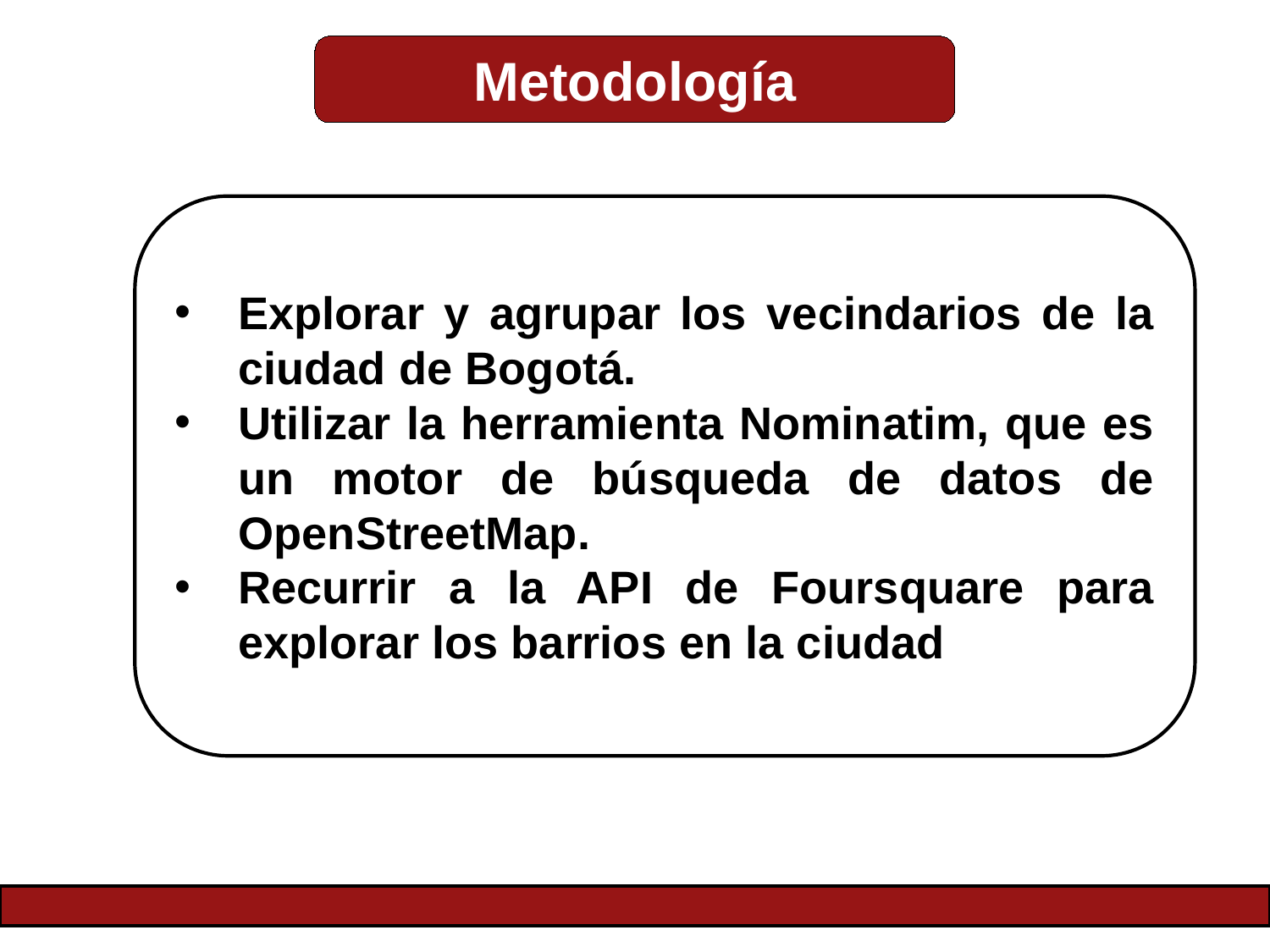

Metodología
Explorar y agrupar los vecindarios de la ciudad de Bogotá.
Utilizar la herramienta Nominatim, que es un motor de búsqueda de datos de OpenStreetMap.
Recurrir a la API de Foursquare para explorar los barrios en la ciudad